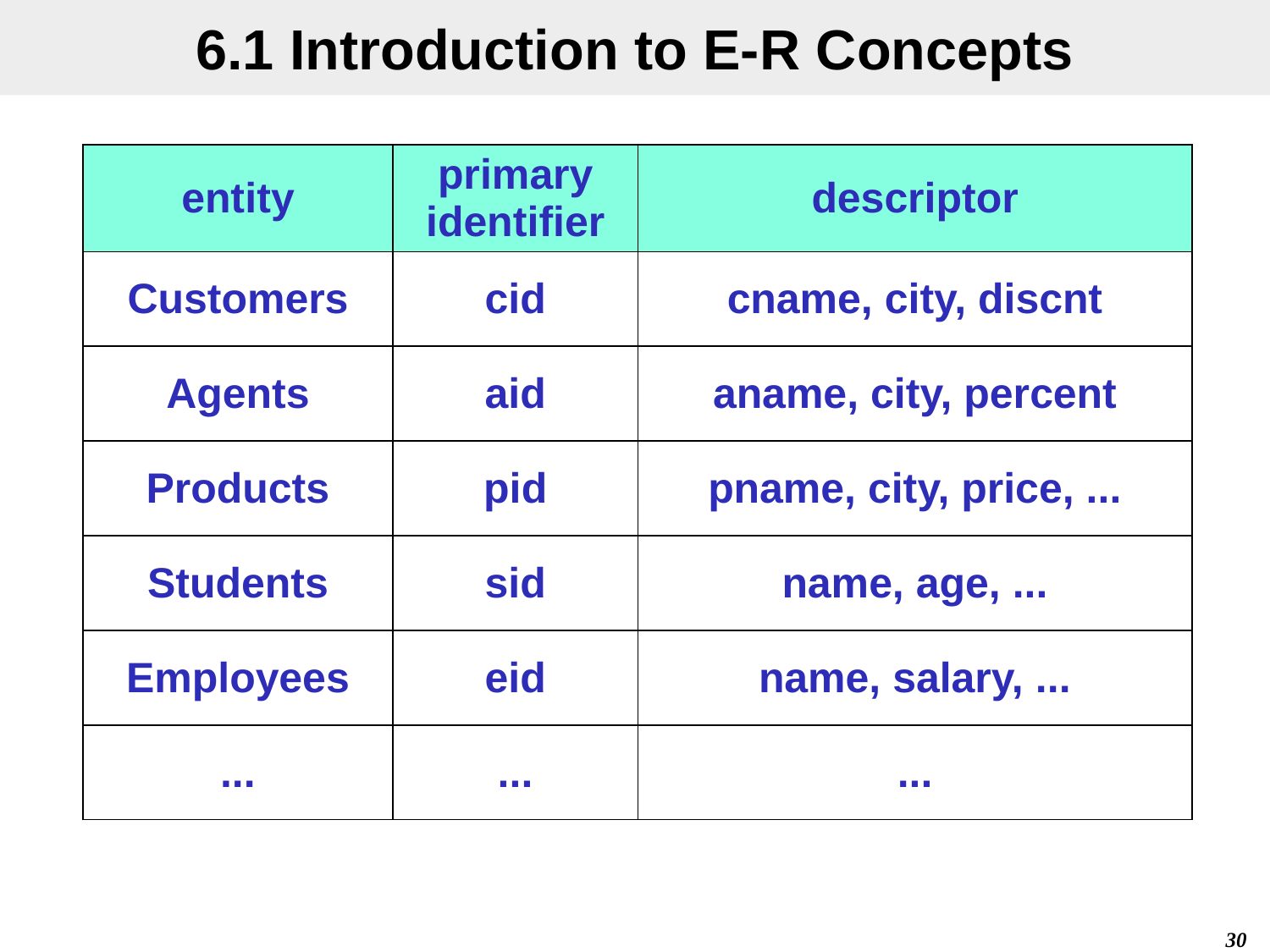

# 6.1 Introduction to E-R Concepts
| entity | primary identifier | descriptor |
| --- | --- | --- |
| Customers | cid | cname, city, discnt |
| Agents | aid | aname, city, percent |
| Products | pid | pname, city, price, ... |
| Students | sid | name, age, ... |
| Employees | eid | name, salary, ... |
| ... | ... | ... |

30